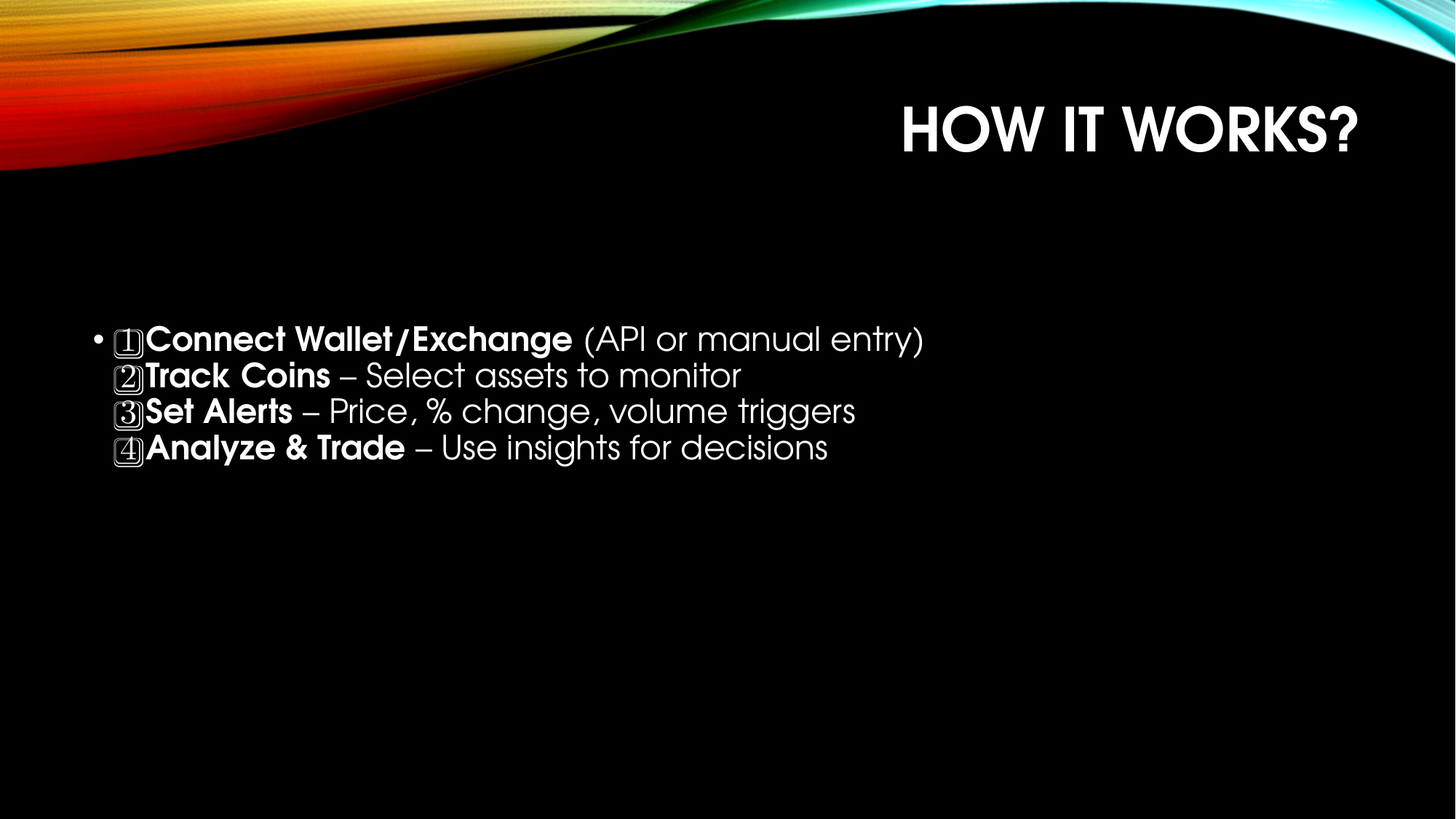

# How It Works?

1️⃣ Connect Wallet/Exchange (API or manual entry)
2️⃣ Track Coins – Select assets to monitor
3️⃣ Set Alerts – Price, % change, volume triggers
4️⃣ Analyze & Trade – Use insights for decisions